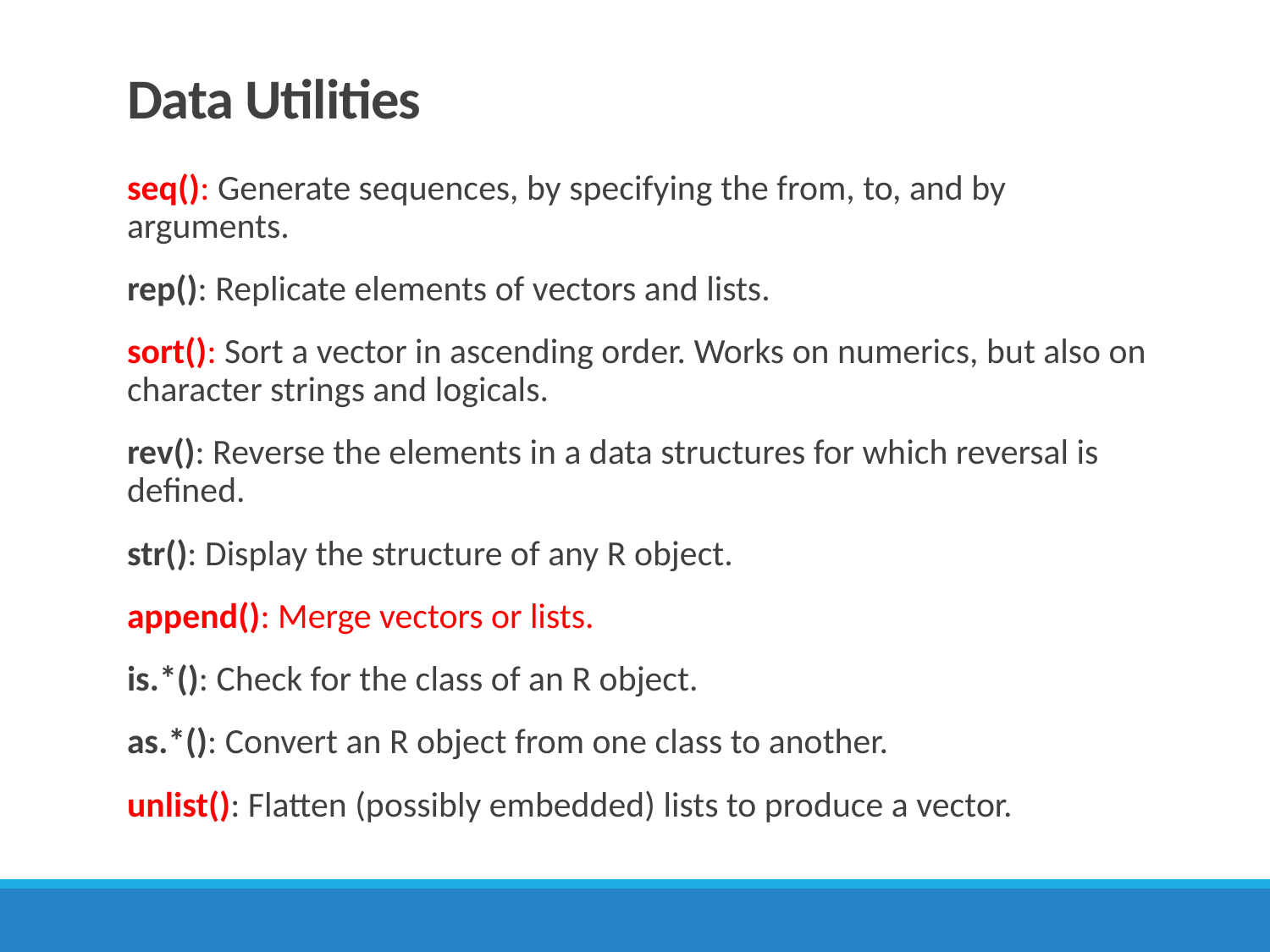

# Data Utilities
seq(): Generate sequences, by specifying the from, to, and by arguments.
rep(): Replicate elements of vectors and lists.
sort(): Sort a vector in ascending order. Works on numerics, but also on character strings and logicals.
rev(): Reverse the elements in a data structures for which reversal is defined.
str(): Display the structure of any R object.
append(): Merge vectors or lists.
is.*(): Check for the class of an R object.
as.*(): Convert an R object from one class to another.
unlist(): Flatten (possibly embedded) lists to produce a vector.